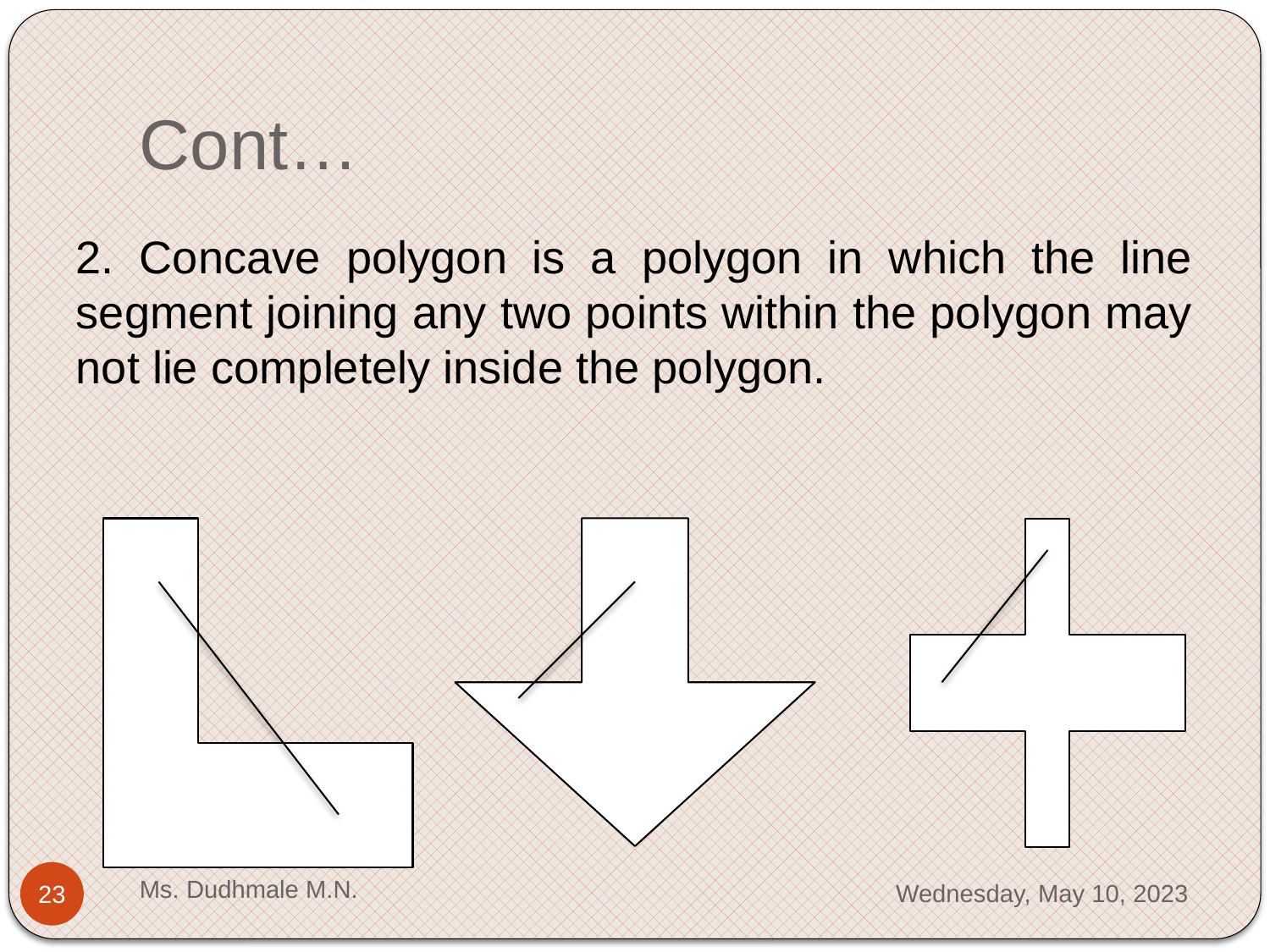

# Cont…
2. Concave polygon is a polygon in which the line segment joining any two points within the polygon may not lie completely inside the polygon.

Ms. Dudhmale M.N.
Wednesday, May 10, 2023
23